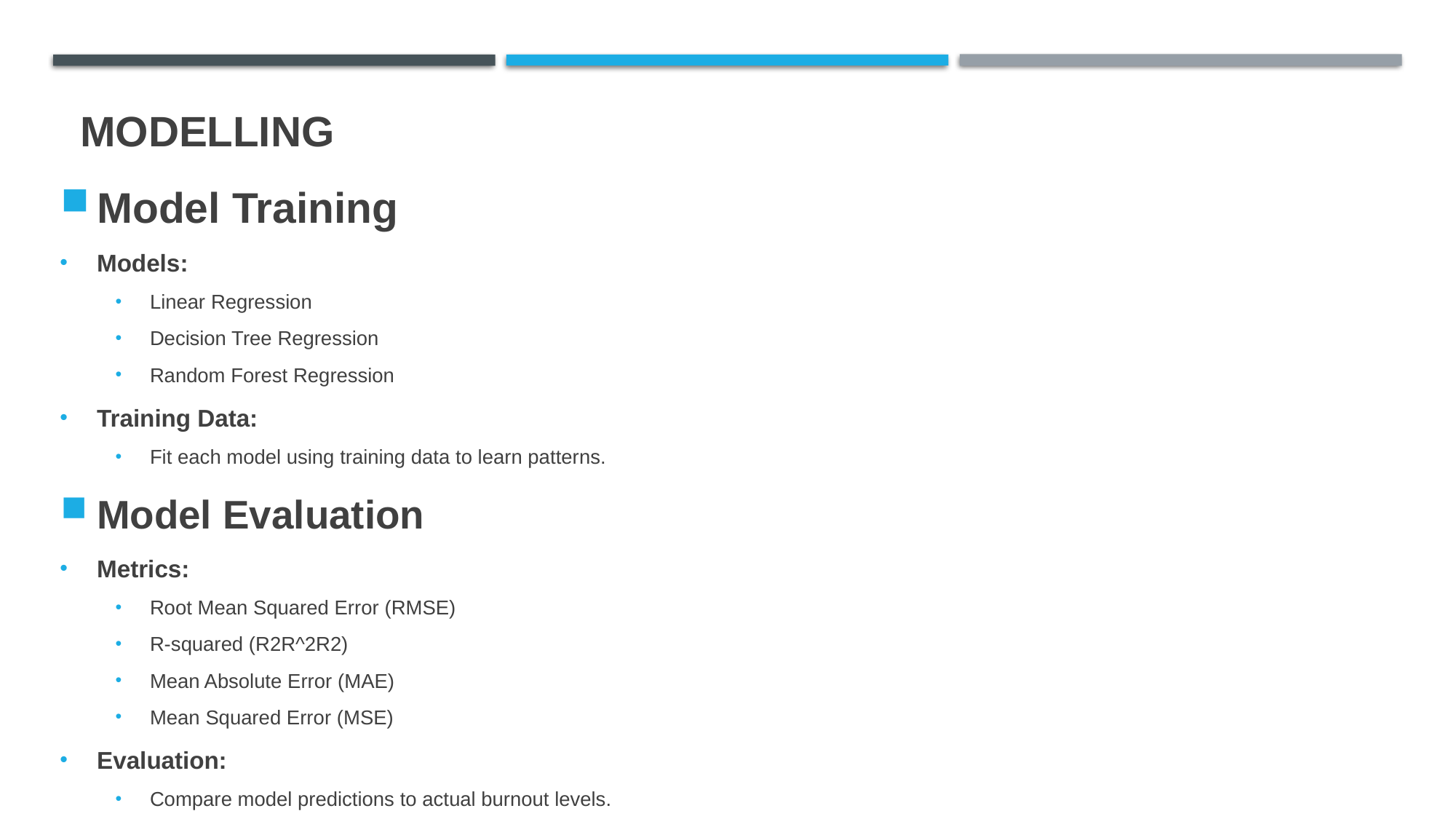

# MODELLING
Model Training
Models:
Linear Regression
Decision Tree Regression
Random Forest Regression
Training Data:
Fit each model using training data to learn patterns.
Model Evaluation
Metrics:
Root Mean Squared Error (RMSE)
R-squared (R2R^2R2)
Mean Absolute Error (MAE)
Mean Squared Error (MSE)
Evaluation:
Compare model predictions to actual burnout levels.